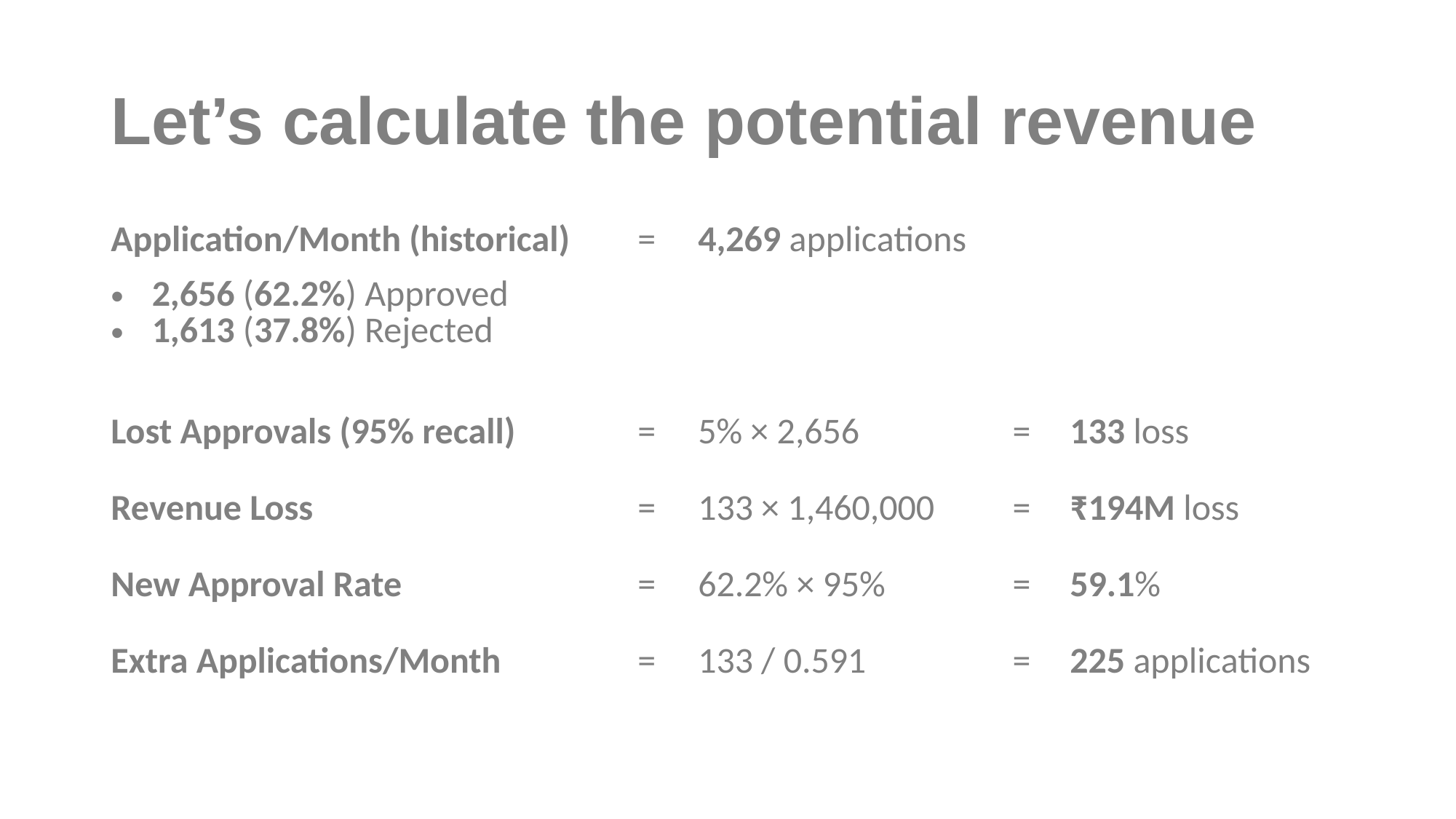

# Let’s calculate the potential revenue
| Application/Month (historical) 2,656 (62.2%) Approved 1,613 (37.8%) Rejected | = | 4,269 applications |  |  |
| --- | --- | --- | --- | --- |
| Lost Approvals (95% recall) | = | 5% × 2,656 | = | 133 loss |
| --- | --- | --- | --- | --- |
| Revenue Loss | = | 133 × 1,460,000 | = | ₹194M loss |
| --- | --- | --- | --- | --- |
| New Approval Rate | = | 62.2% × 95% | = | 59.1% |
| --- | --- | --- | --- | --- |
| Extra Applications/Month | = | 133 / 0.591 | = | 225 applications |
| --- | --- | --- | --- | --- |